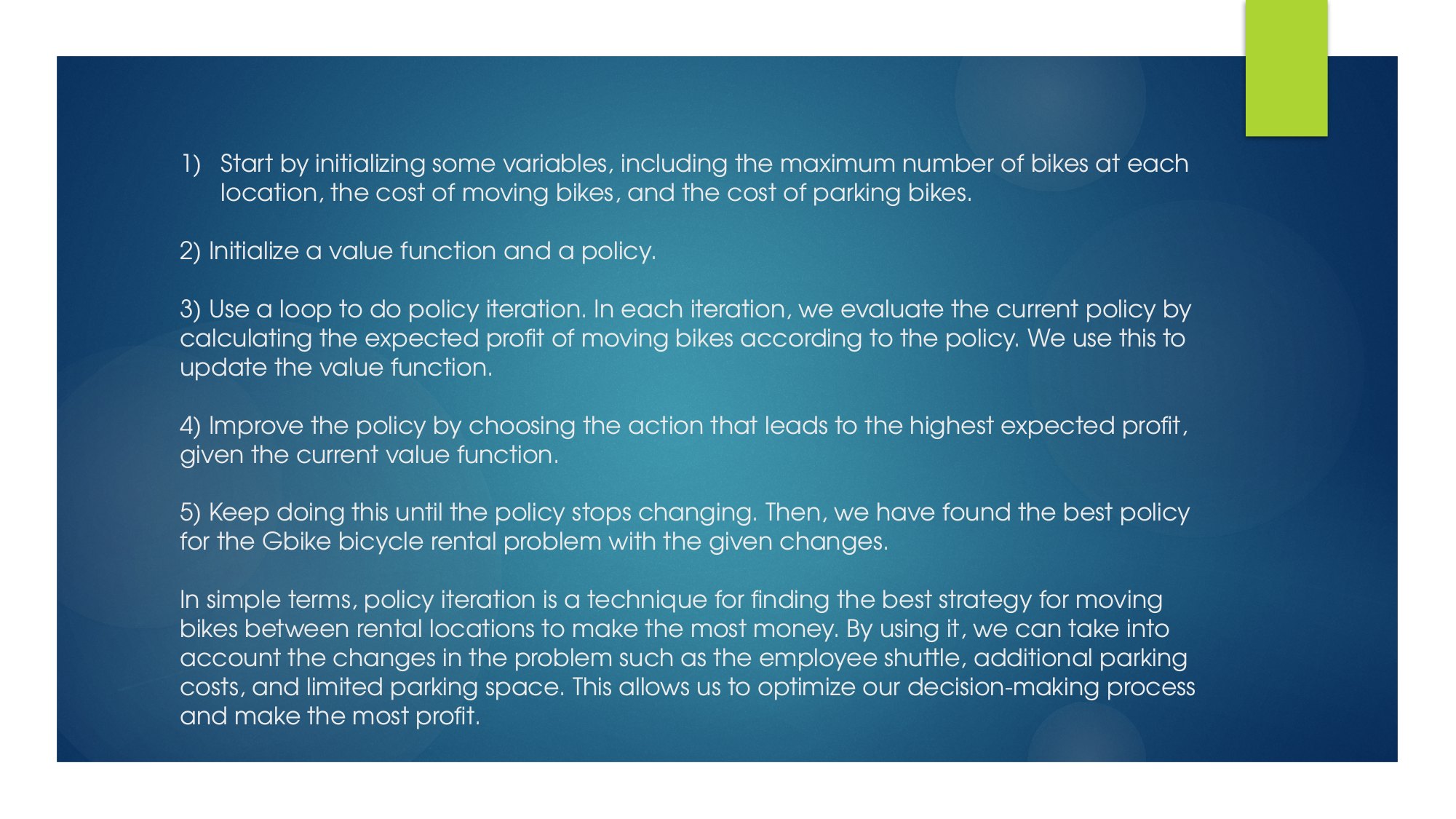

#
Start by initializing some variables, including the maximum number of bikes at each location, the cost of moving bikes, and the cost of parking bikes.

2) Initialize a value function and a policy.

3) Use a loop to do policy iteration. In each iteration, we evaluate the current policy by calculating the expected profit of moving bikes according to the policy. We use this to update the value function.

4) Improve the policy by choosing the action that leads to the highest expected profit, given the current value function.

5) Keep doing this until the policy stops changing. Then, we have found the best policy for the Gbike bicycle rental problem with the given changes.

In simple terms, policy iteration is a technique for finding the best strategy for moving bikes between rental locations to make the most money. By using it, we can take into account the changes in the problem such as the employee shuttle, additional parking costs, and limited parking space. This allows us to optimize our decision-making process and make the most profit.